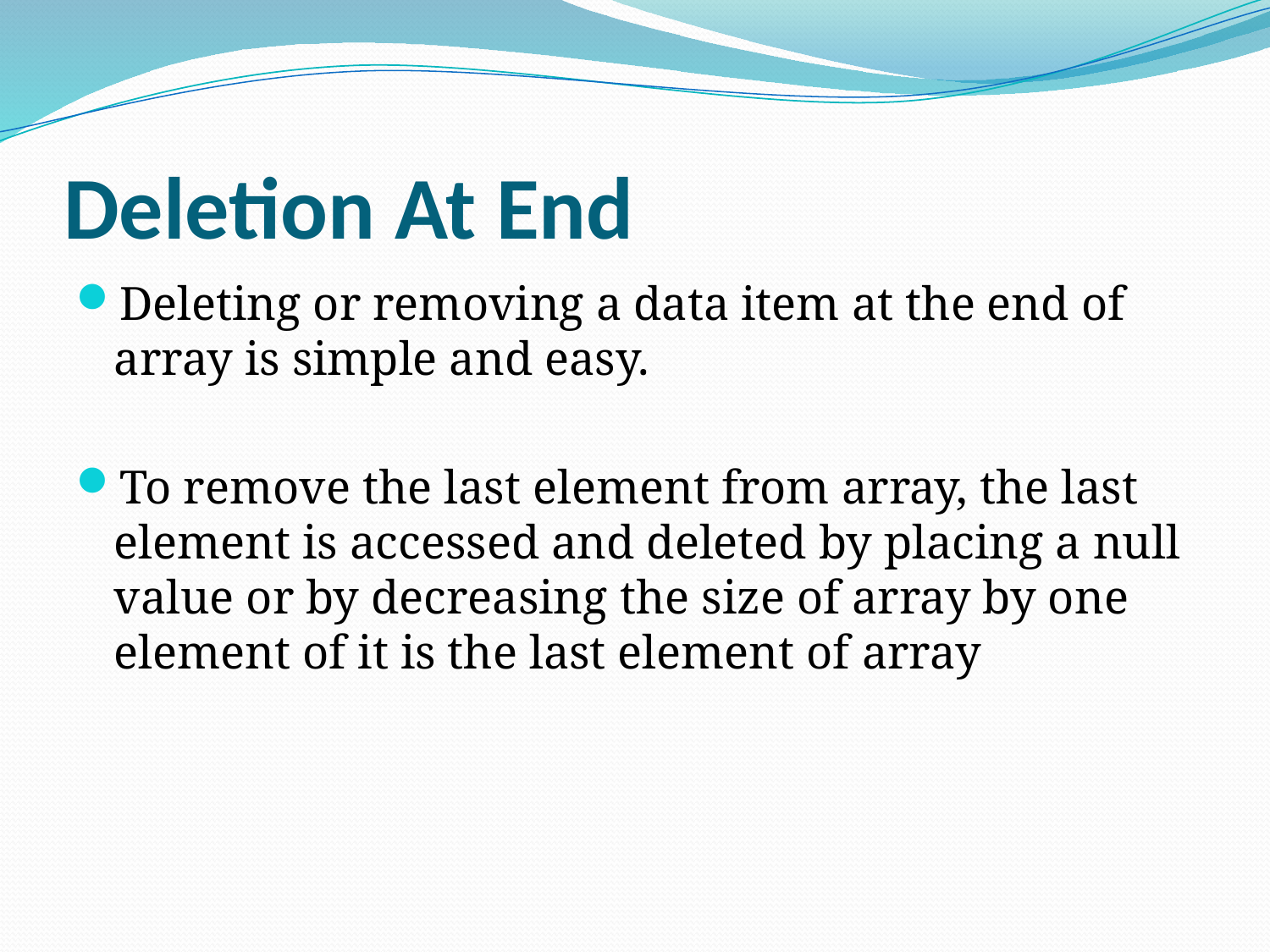

# Deletion At End
Deleting or removing a data item at the end of array is simple and easy.

To remove the last element from array, the last element is accessed and deleted by placing a null value or by decreasing the size of array by one element of it is the last element of array